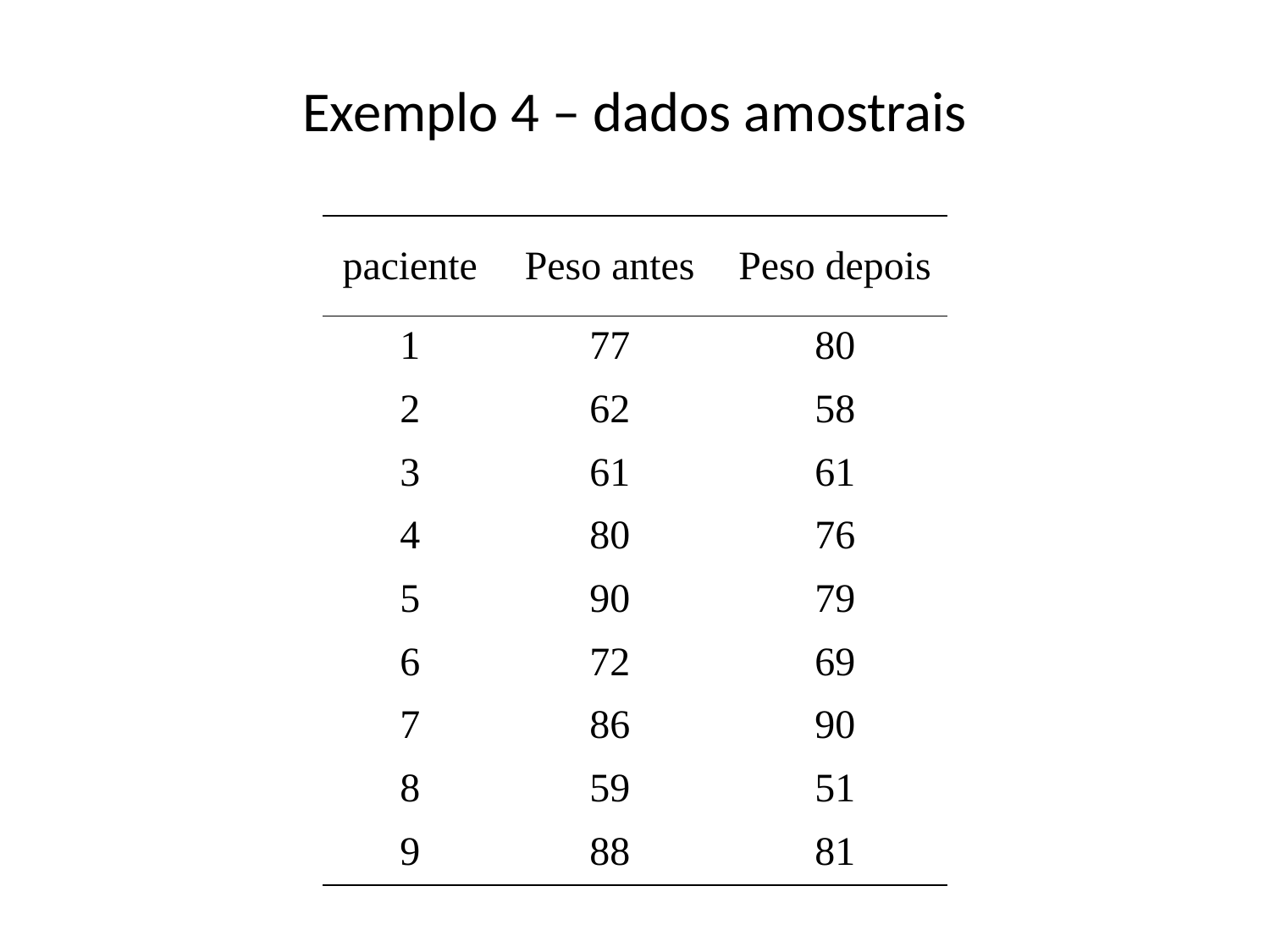

# Exemplo 4 – dados amostrais
| paciente | Peso antes | Peso depois |
| --- | --- | --- |
| 1 | 77 | 80 |
| 2 | 62 | 58 |
| 3 | 61 | 61 |
| 4 | 80 | 76 |
| 5 | 90 | 79 |
| 6 | 72 | 69 |
| 7 | 86 | 90 |
| 8 | 59 | 51 |
| 9 | 88 | 81 |